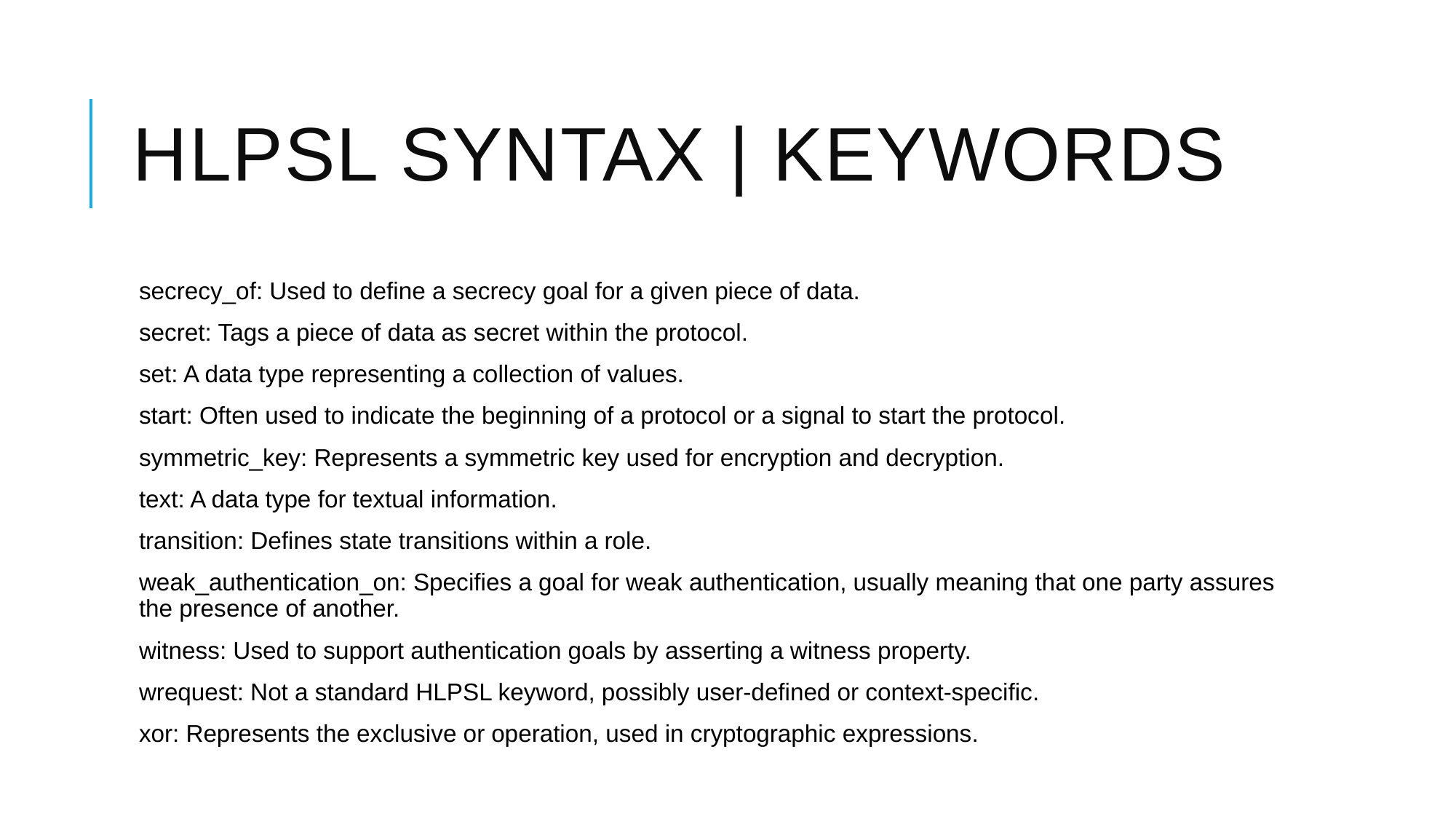

# HLPSL Syntax | Keywords
secrecy_of: Used to define a secrecy goal for a given piece of data.
secret: Tags a piece of data as secret within the protocol.
set: A data type representing a collection of values.
start: Often used to indicate the beginning of a protocol or a signal to start the protocol.
symmetric_key: Represents a symmetric key used for encryption and decryption.
text: A data type for textual information.
transition: Defines state transitions within a role.
weak_authentication_on: Specifies a goal for weak authentication, usually meaning that one party assures the presence of another.
witness: Used to support authentication goals by asserting a witness property.
wrequest: Not a standard HLPSL keyword, possibly user-defined or context-specific.
xor: Represents the exclusive or operation, used in cryptographic expressions.